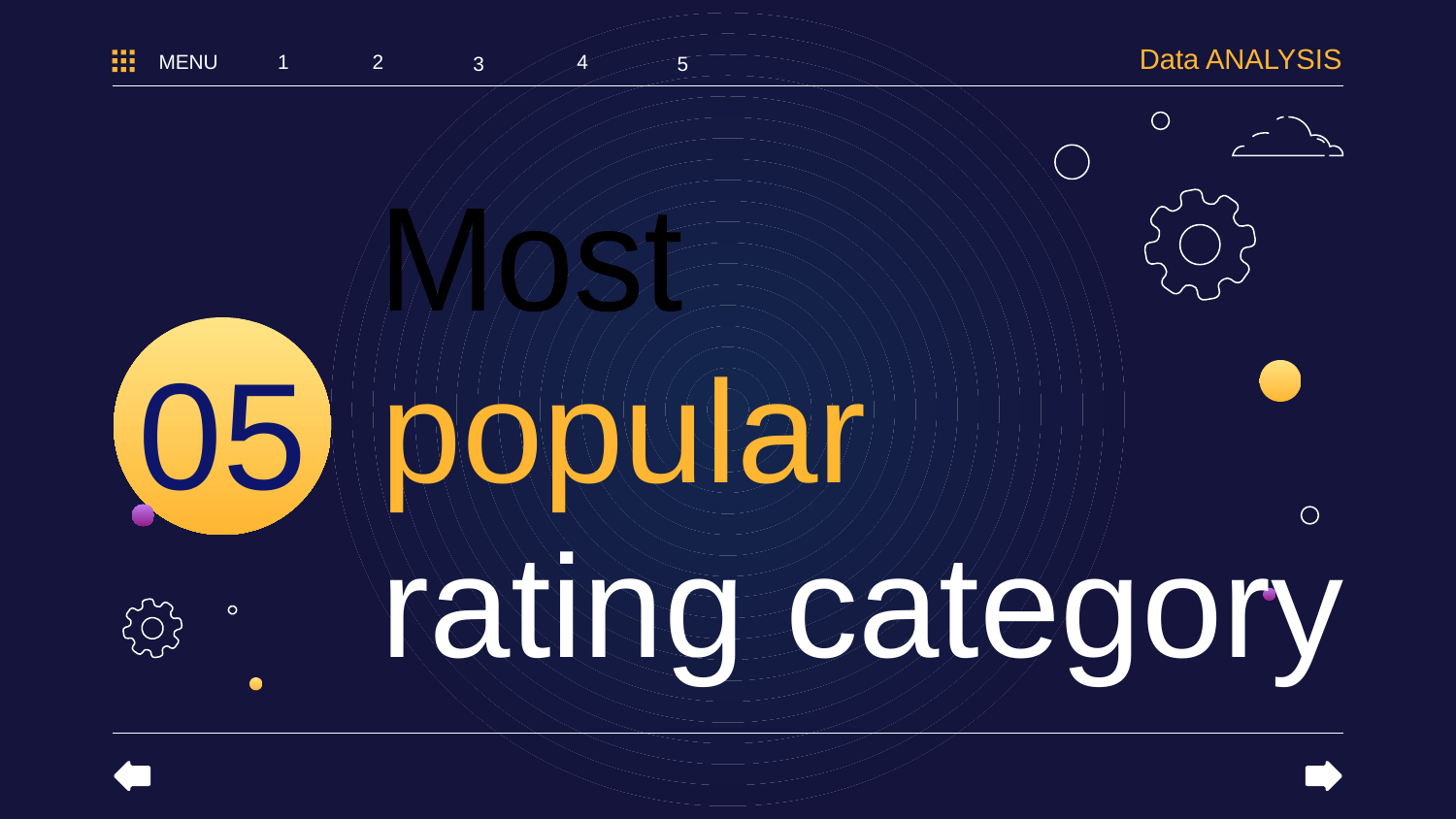

Data ANALYSIS
MENU
1
2
4

5
3

Most
# popular rating category

05